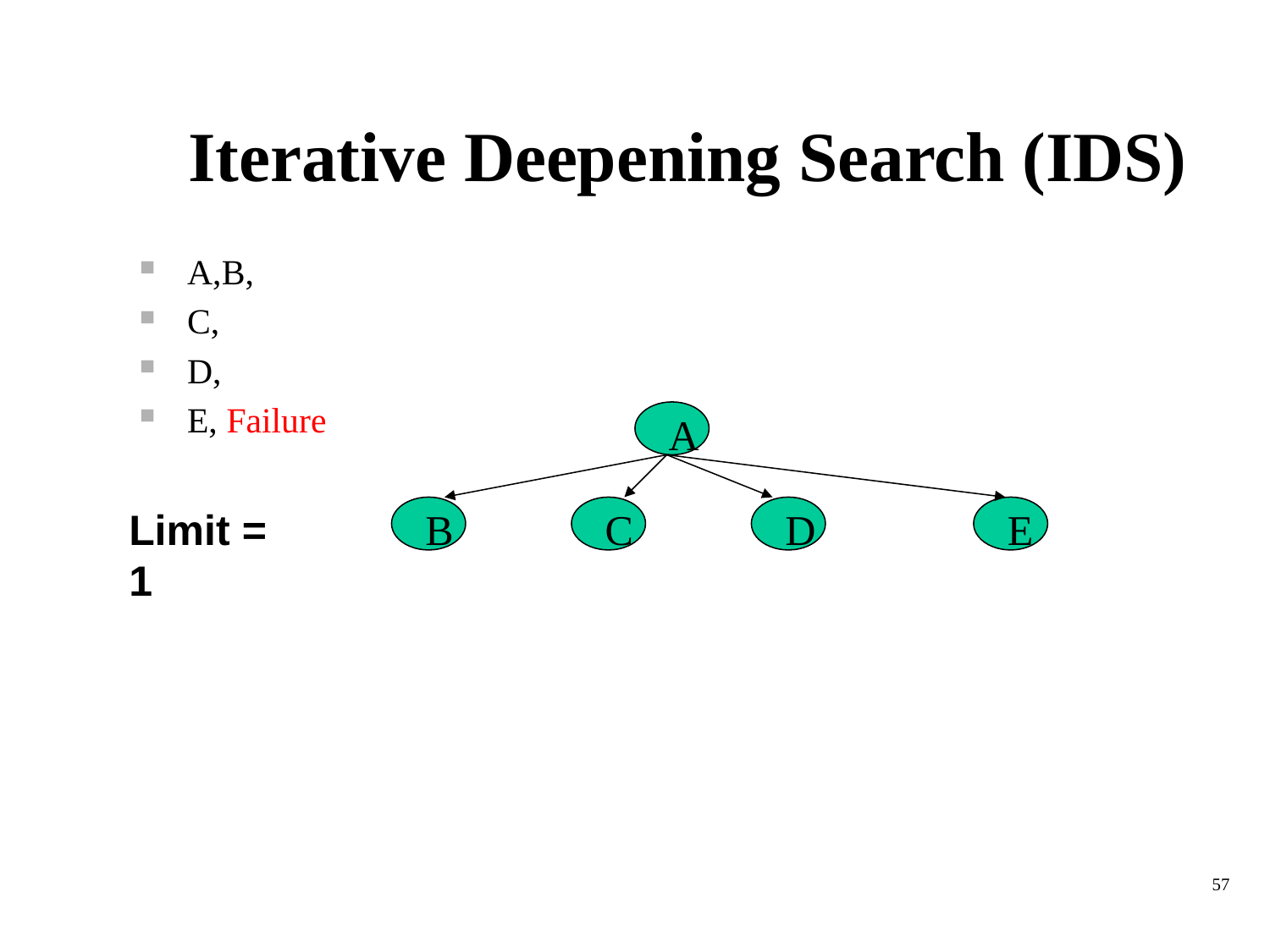

# Iterative Deepening Search (IDS)
A,B,
C,
D,
E, Failure

A

Limit = 1

B

C

D

E
57